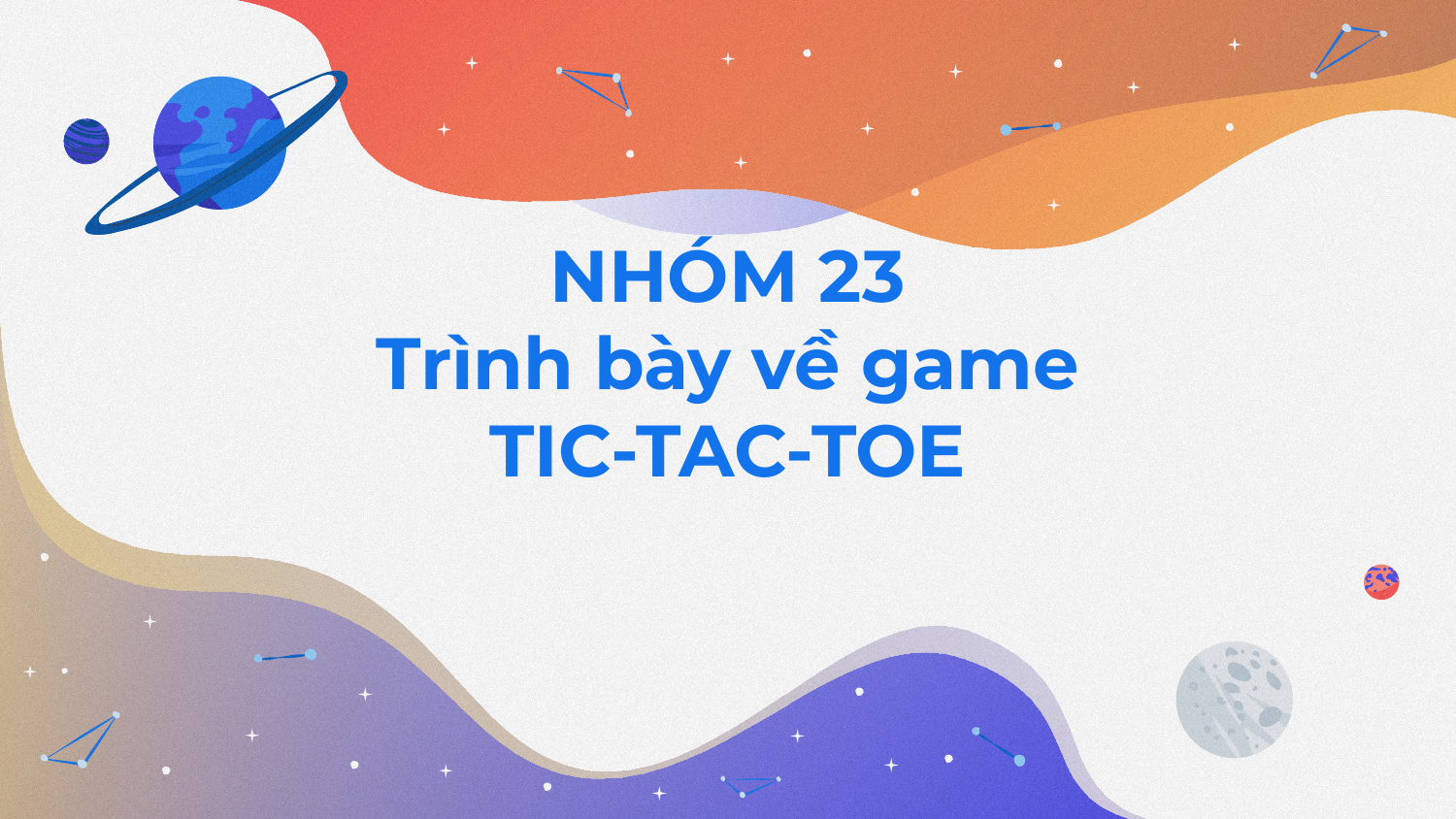

# NHÓM 23 Trình bày về game TIC-TAC-TOE